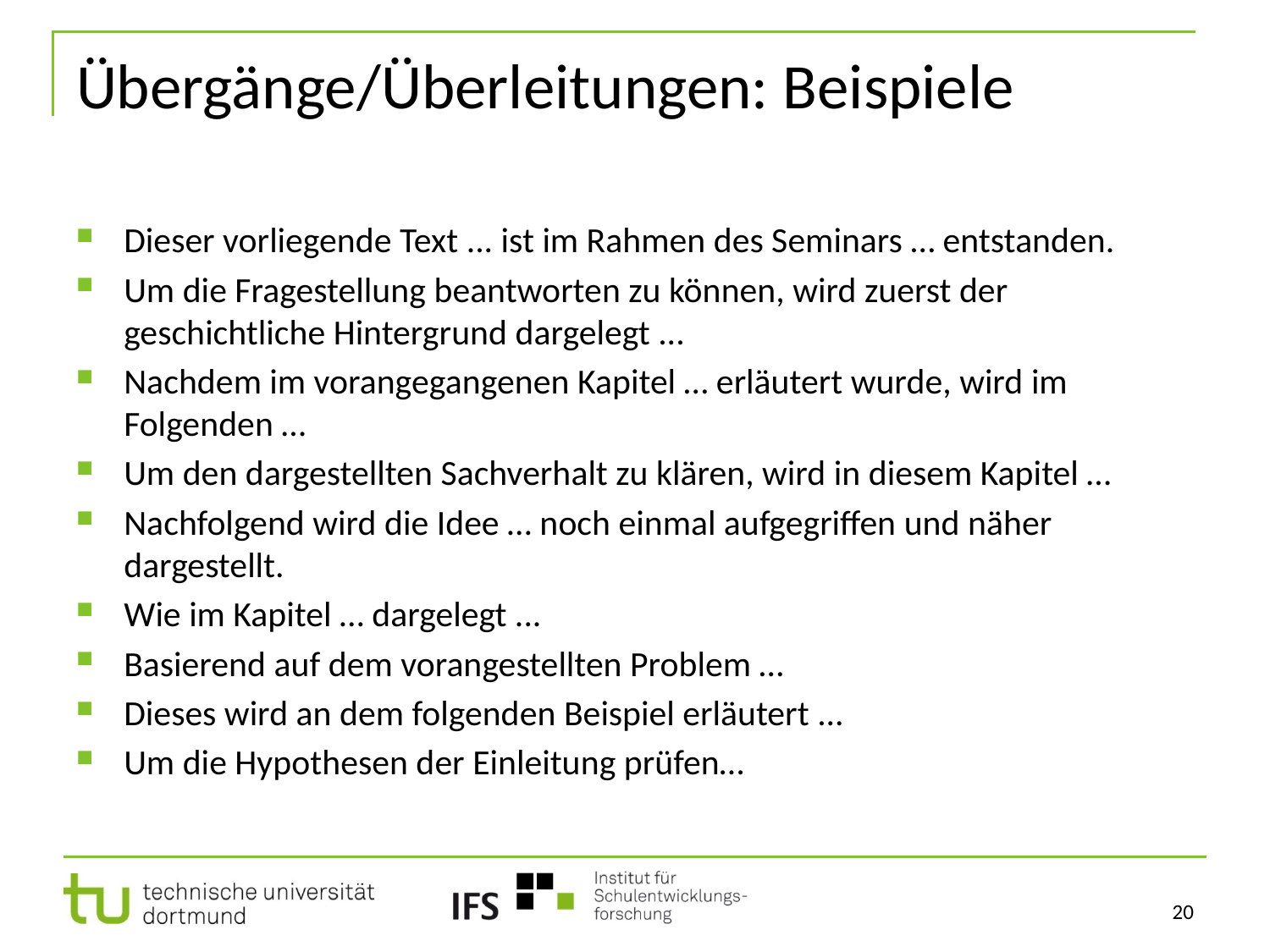

# Übergänge/Überleitungen: Beispiele
Dieser vorliegende Text ... ist im Rahmen des Seminars … entstanden.
Um die Fragestellung beantworten zu können, wird zuerst der geschichtliche Hintergrund dargelegt ...
Nachdem im vorangegangenen Kapitel … erläutert wurde, wird im Folgenden …
Um den dargestellten Sachverhalt zu klären, wird in diesem Kapitel …
Nachfolgend wird die Idee … noch einmal aufgegriffen und näher dargestellt.
Wie im Kapitel … dargelegt ...
Basierend auf dem vorangestellten Problem …
Dieses wird an dem folgenden Beispiel erläutert ...
Um die Hypothesen der Einleitung prüfen…
20